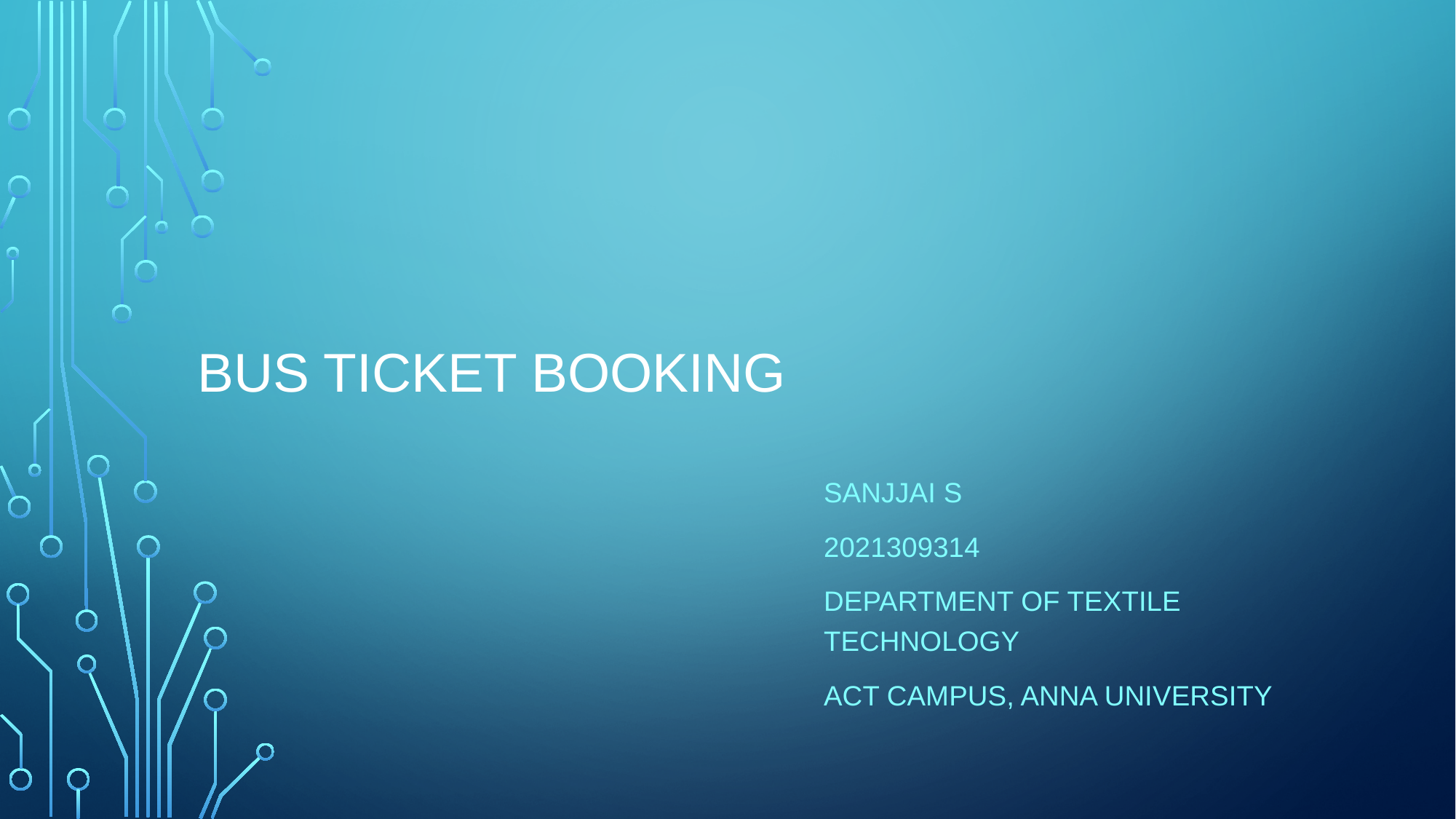

# Bus ticket booking
Sanjjai S
2021309314
Department of Textile Technology
ACT campus, Anna University